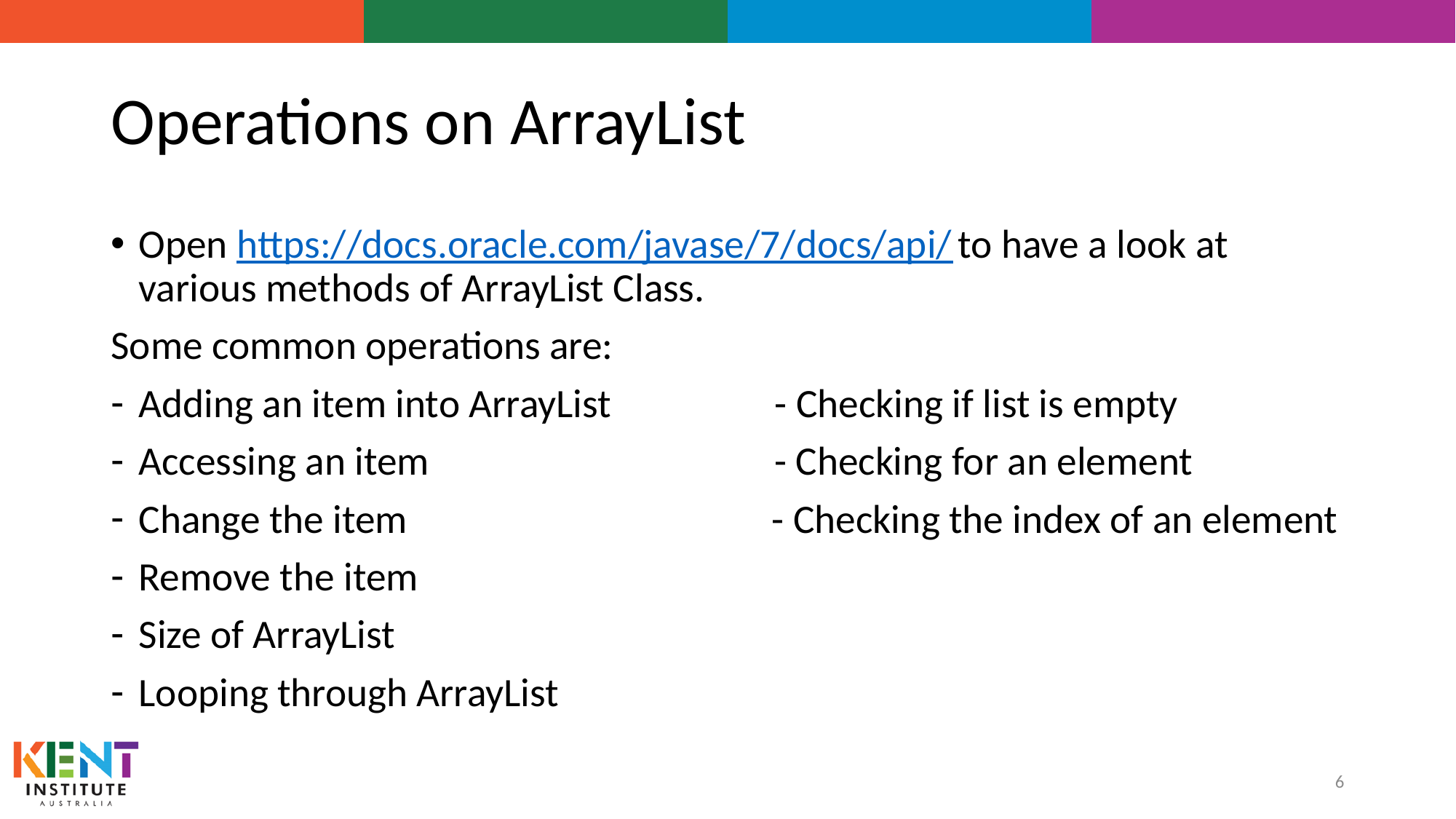

# Operations on ArrayList
Open https://docs.oracle.com/javase/7/docs/api/ to have a look at various methods of ArrayList Class.
Some common operations are:
Adding an item into ArrayList                  - Checking if list is empty
Accessing an item                                      - Checking for an element
Change the item                                        - Checking the index of an element
Remove the item
Size of ArrayList
Looping through ArrayList

6